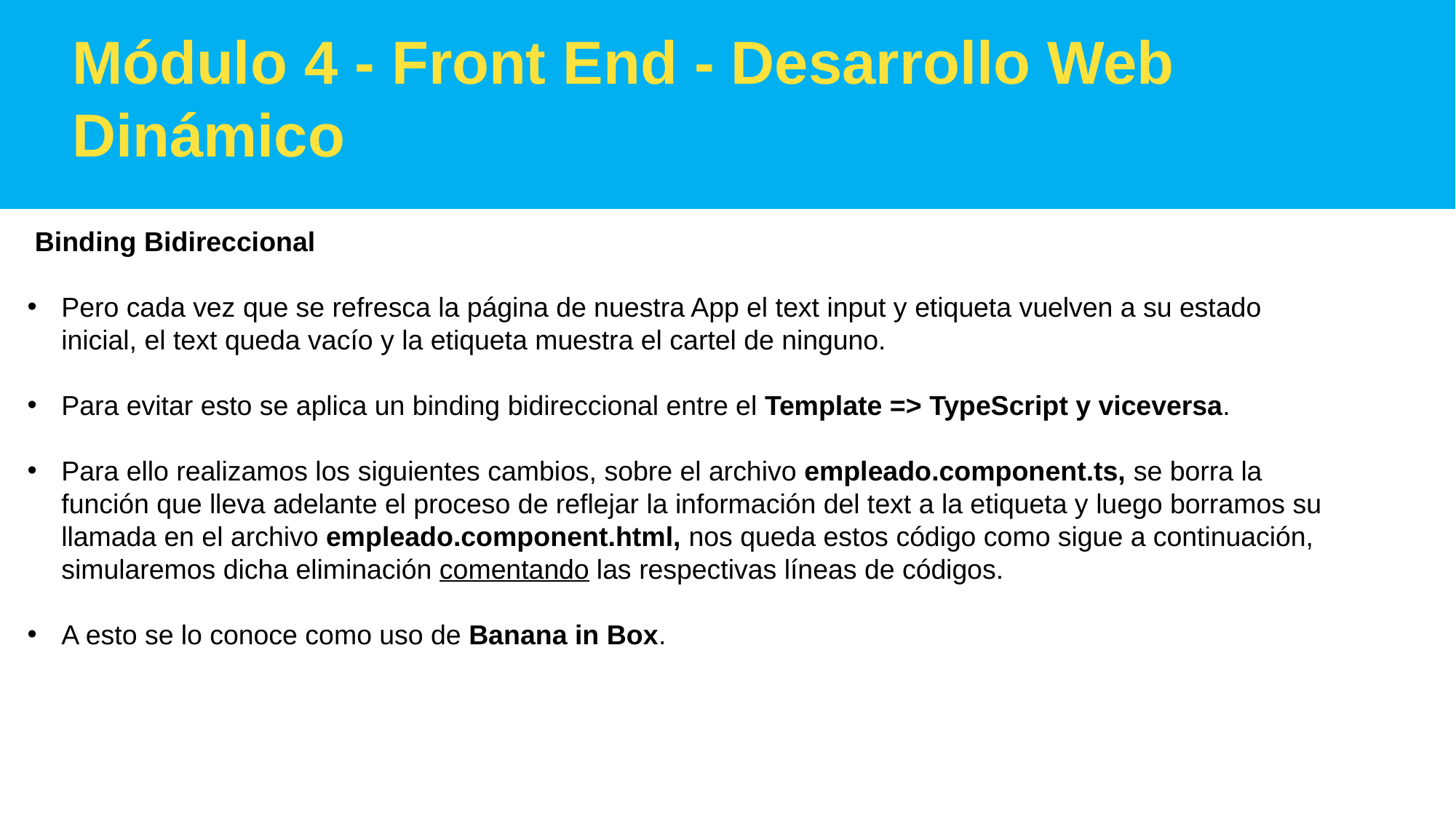

Módulo 4 - Front End - Desarrollo Web Dinámico
 Binding Bidireccional

Pero cada vez que se refresca la página de nuestra App el text input y etiqueta vuelven a su estado inicial, el text queda vacío y la etiqueta muestra el cartel de ninguno.

Para evitar esto se aplica un binding bidireccional entre el Template => TypeScript y viceversa.

Para ello realizamos los siguientes cambios, sobre el archivo empleado.component.ts, se borra la función que lleva adelante el proceso de reflejar la información del text a la etiqueta y luego borramos su llamada en el archivo empleado.component.html, nos queda estos código como sigue a continuación, simularemos dicha eliminación comentando las respectivas líneas de códigos.

A esto se lo conoce como uso de Banana in Box.